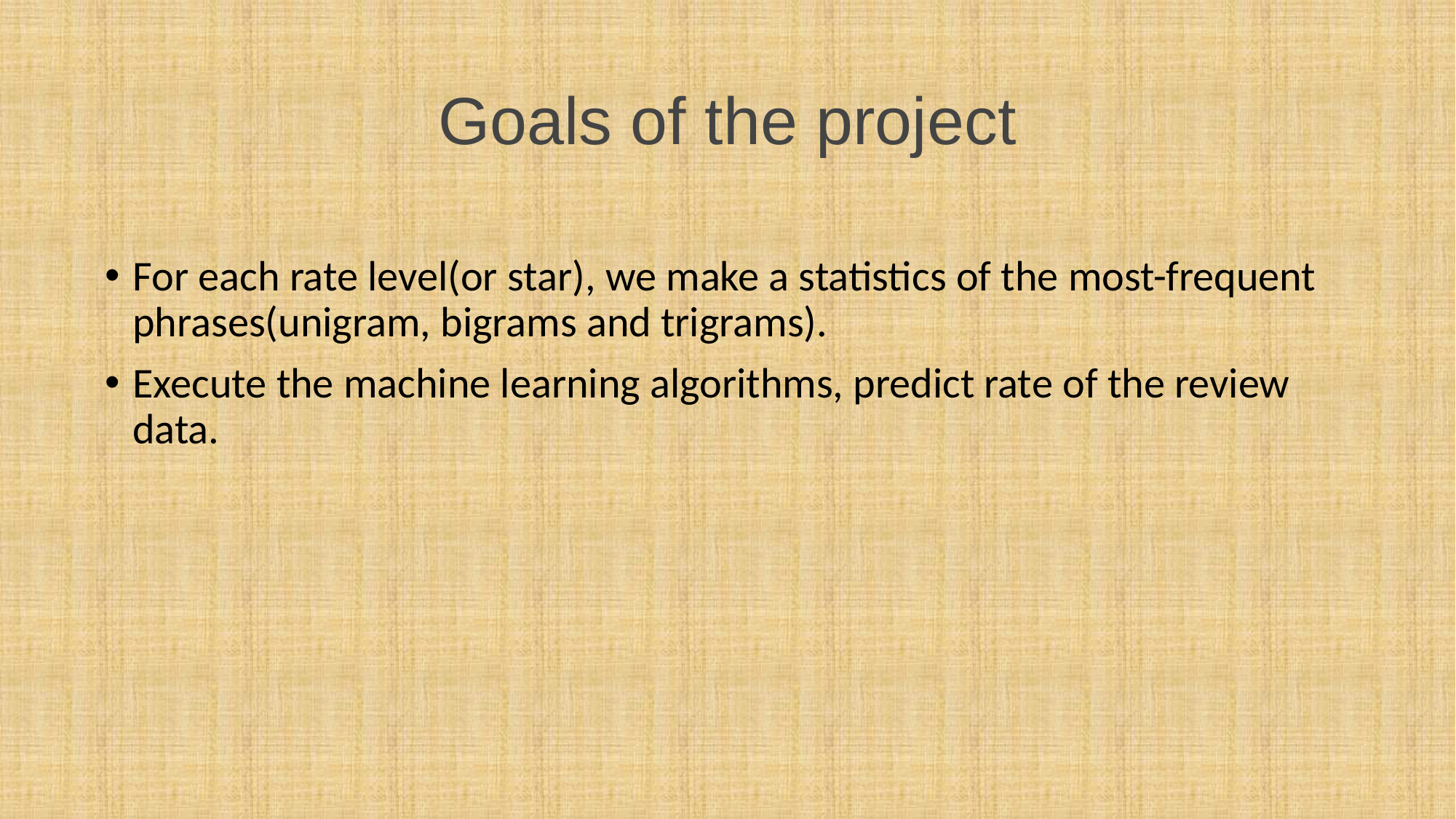

# Goals of the project
For each rate level(or star), we make a statistics of the most-frequent phrases(unigram, bigrams and trigrams).
Execute the machine learning algorithms, predict rate of the review data.